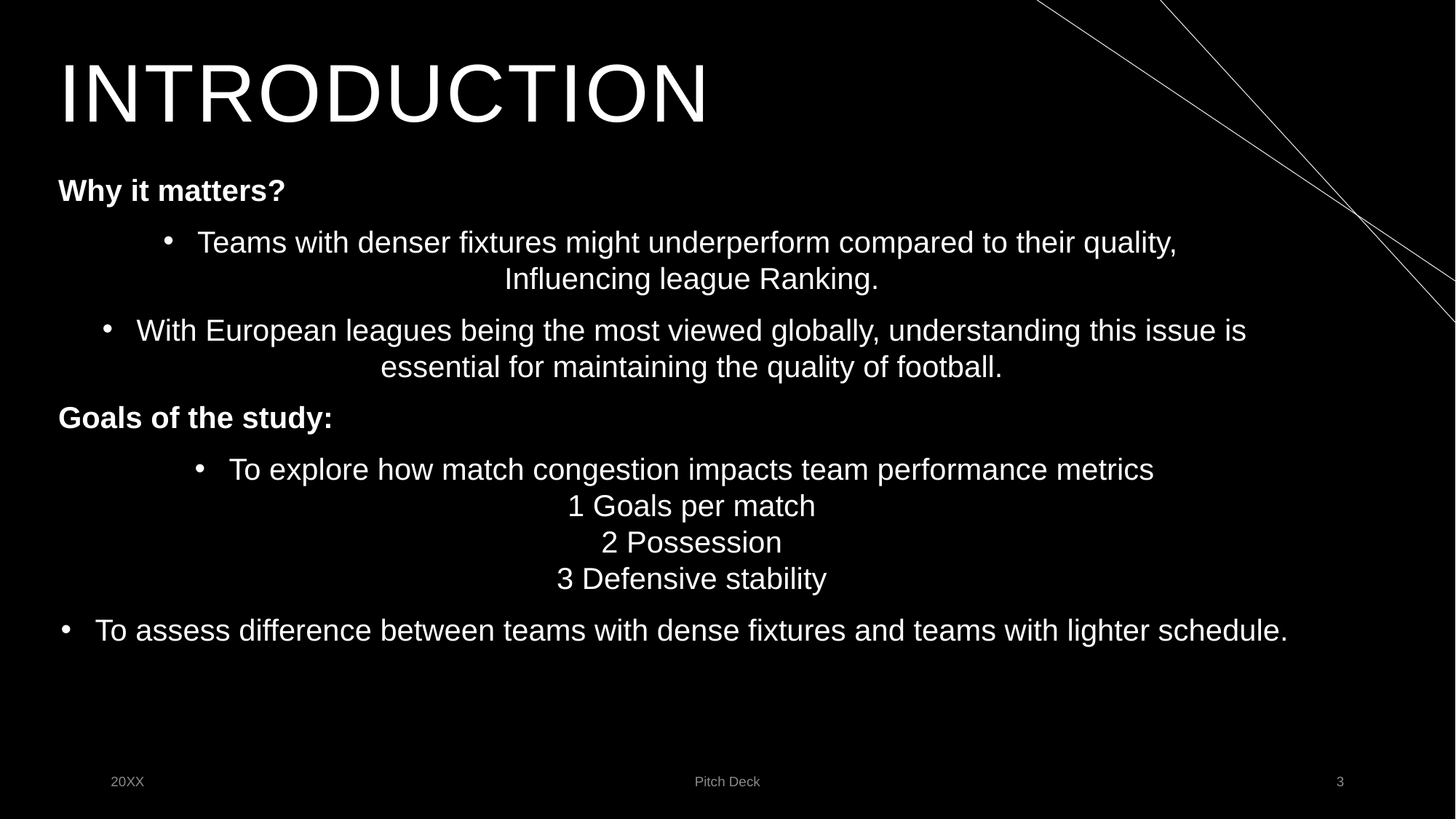

# Introduction
Why it matters?
Teams with denser fixtures might underperform compared to their quality,
Influencing league Ranking.
With European leagues being the most viewed globally, understanding this issue is essential for maintaining the quality of football.
Goals of the study:
To explore how match congestion impacts team performance metrics
1 Goals per match
2 Possession
3 Defensive stability
To assess difference between teams with dense fixtures and teams with lighter schedule.
20XX
Pitch Deck
3